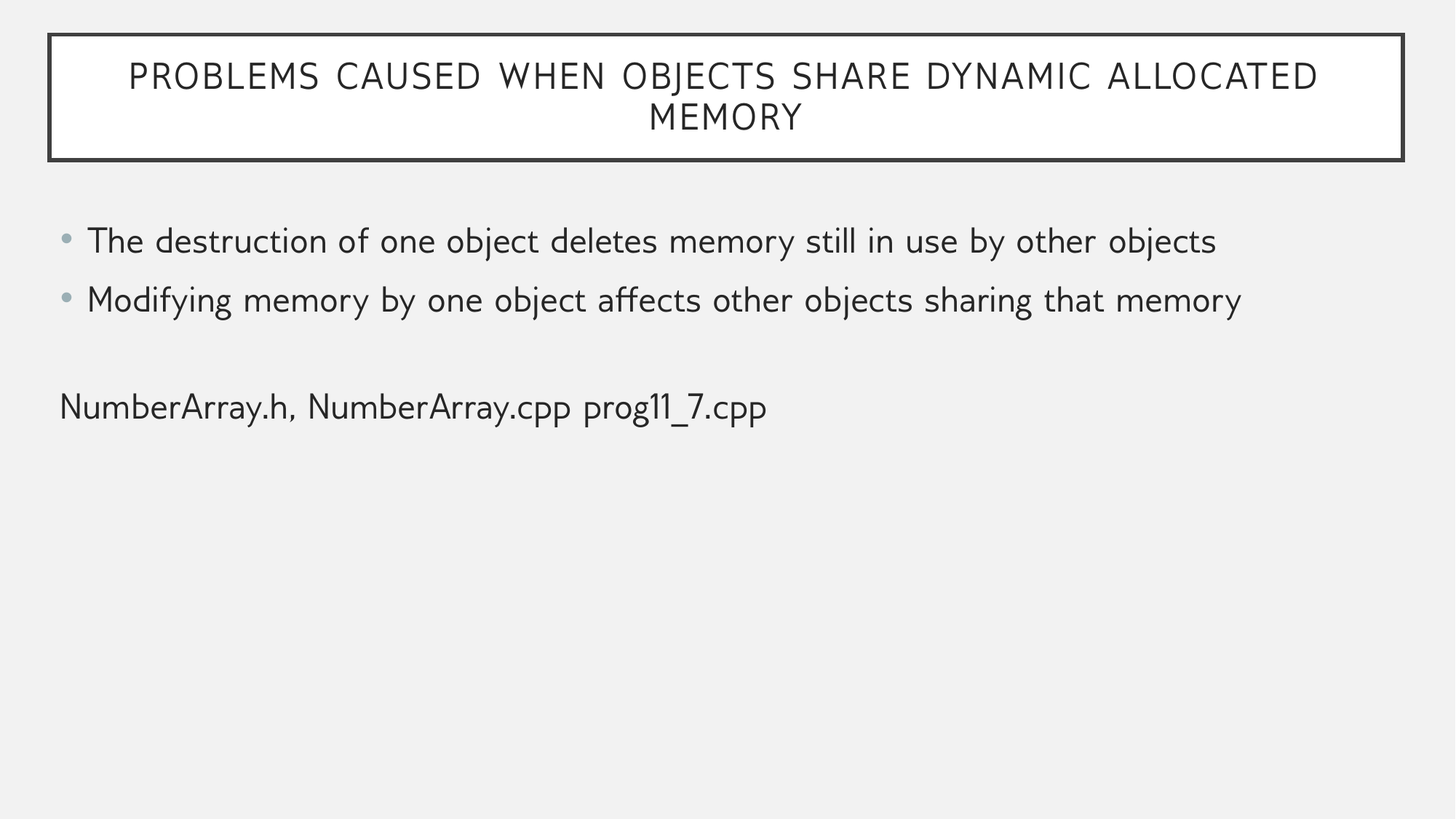

# Problems caused when objects share dynamic allocated memory
The destruction of one object deletes memory still in use by other objects
Modifying memory by one object affects other objects sharing that memory

NumberArray.h, NumberArray.cpp prog11_7.cpp